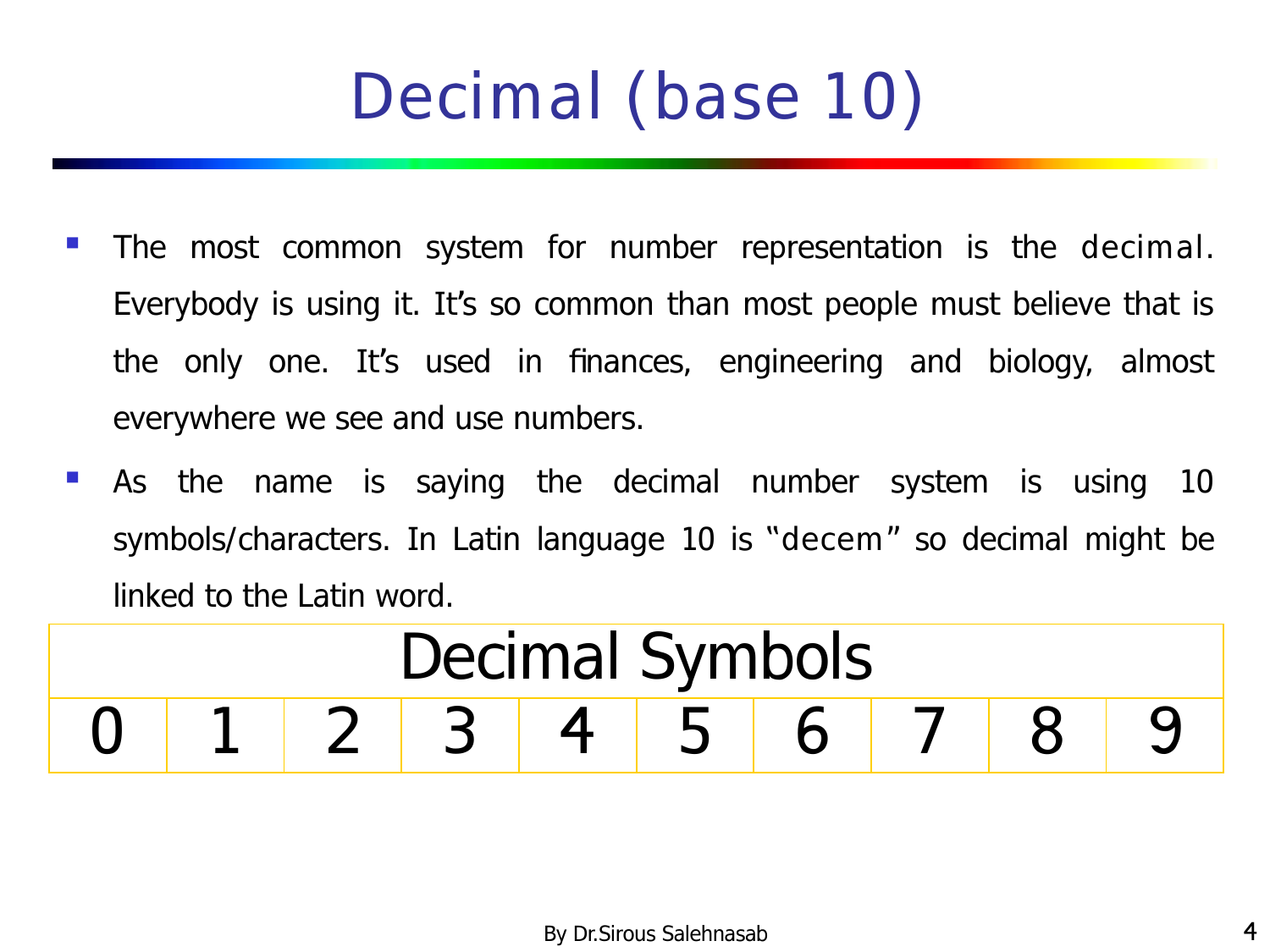

# Decimal (base 10)
The most common system for number representation is the decimal. Everybody is using it. It’s so common than most people must believe that is the only one. It’s used in finances, engineering and biology, almost everywhere we see and use numbers.
As the name is saying the decimal number system is using 10 symbols/characters. In Latin language 10 is “decem” so decimal might be linked to the Latin word.
| Decimal Symbols |  |  |  |  |  |  |  |  |  |
| --- | --- | --- | --- | --- | --- | --- | --- | --- | --- |
| 0 | 1 | 2 | 3 | 4 | 5 | 6 | 7 | 8 | 9 |
4
By Dr.Sirous Salehnasab